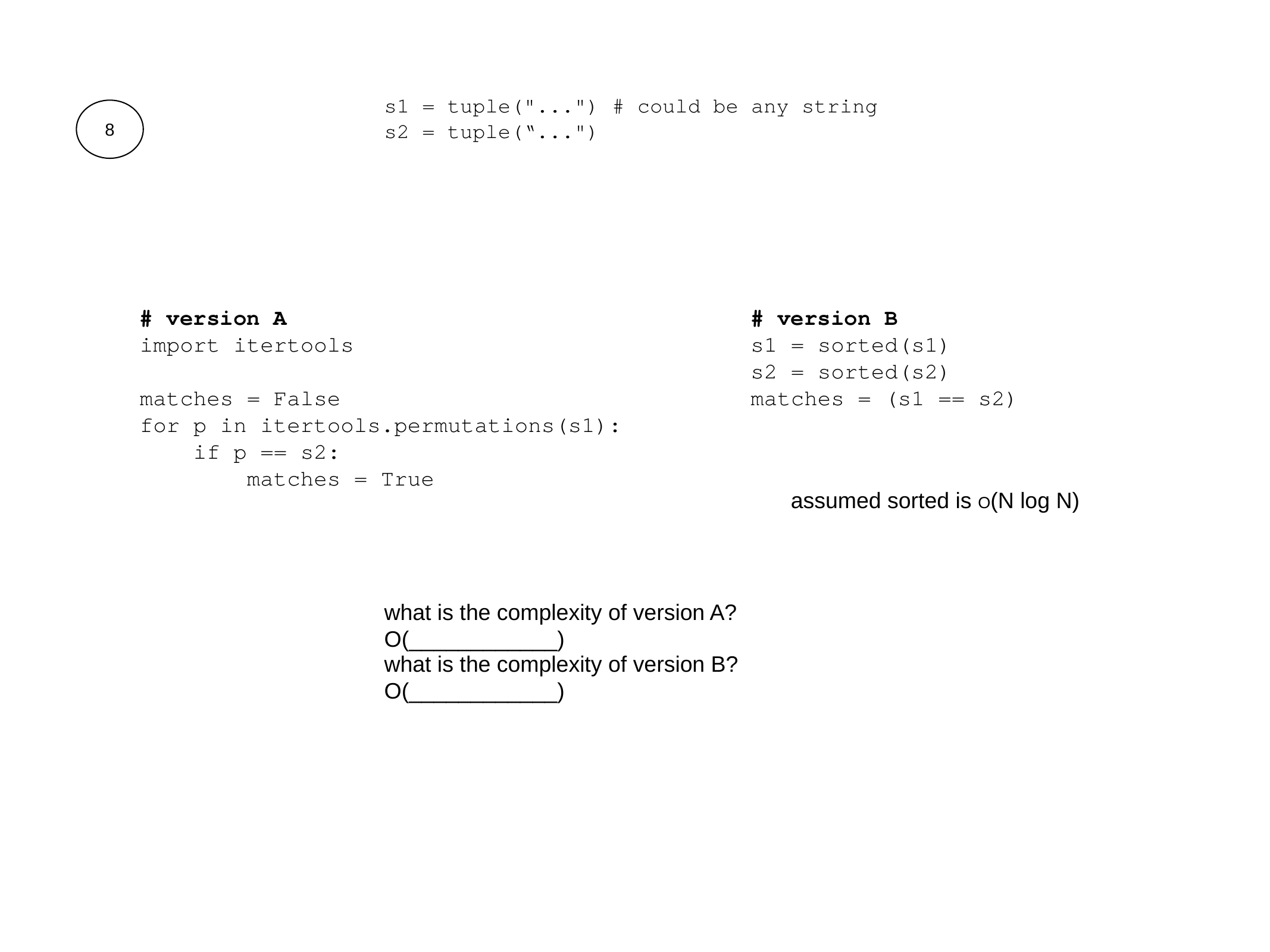

s1 = tuple("...") # could be any string
s2 = tuple(“...")

# version A
import itertools

matches = False
for p in itertools.permutations(s1):
    if p == s2:
        matches = True
# version B
s1 = sorted(s1)
s2 = sorted(s2)
matches = (s1 == s2)
assumed sorted is O(N log N)
what is the complexity of version A?    O(____________)
what is the complexity of version B?    O(____________)
8